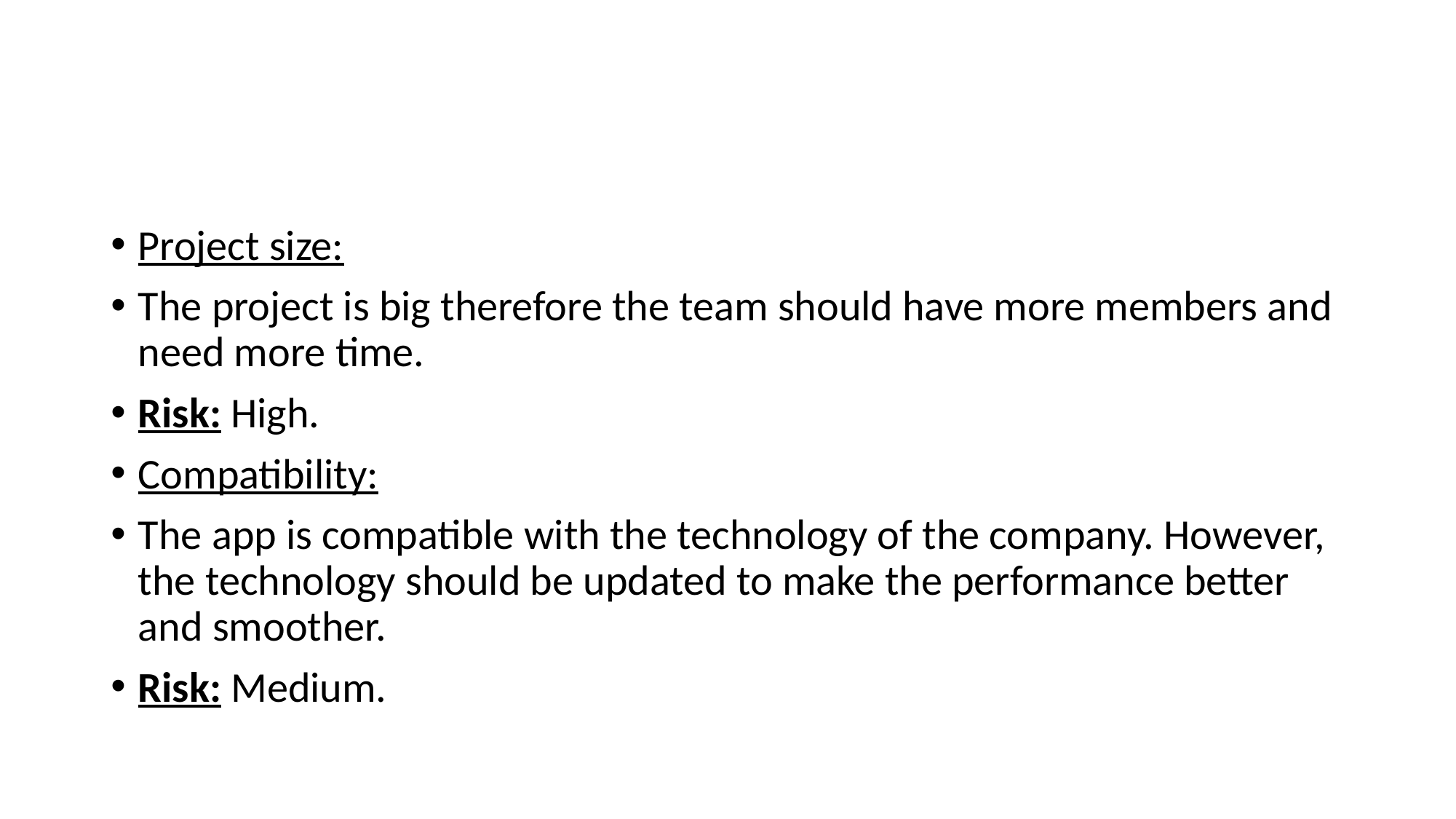

Project size:
The project is big therefore the team should have more members and need more time.
Risk: High.
Compatibility:
The app is compatible with the technology of the company. However, the technology should be updated to make the performance better and smoother.
Risk: Medium.